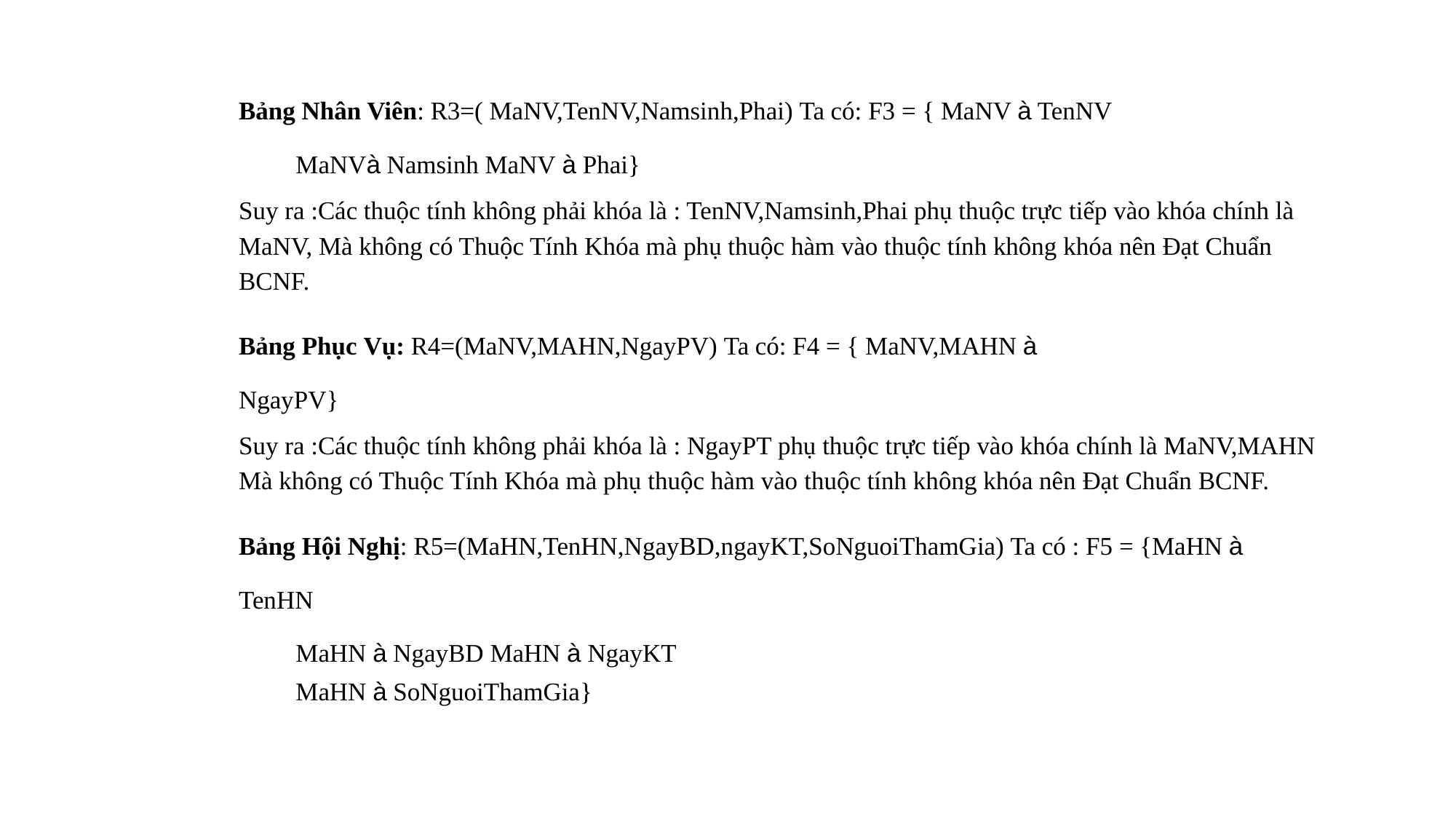

Bảng Nhân Viên: R3=( MaNV,TenNV,Namsinh,Phai) Ta có: F3 = { MaNV à TenNV
MaNVà Namsinh MaNV à Phai}
Suy ra :Các thuộc tính không phải khóa là : TenNV,Namsinh,Phai phụ thuộc trực tiếp vào khóa chính là MaNV, Mà không có Thuộc Tính Khóa mà phụ thuộc hàm vào thuộc tính không khóa nên Đạt Chuẩn BCNF.
Bảng Phục Vụ: R4=(MaNV,MAHN,NgayPV) Ta có: F4 = { MaNV,MAHN à NgayPV}
Suy ra :Các thuộc tính không phải khóa là : NgayPT phụ thuộc trực tiếp vào khóa chính là MaNV,MAHN Mà không có Thuộc Tính Khóa mà phụ thuộc hàm vào thuộc tính không khóa nên Đạt Chuẩn BCNF.
Bảng Hội Nghị: R5=(MaHN,TenHN,NgayBD,ngayKT,SoNguoiThamGia) Ta có : F5 = {MaHN à TenHN
MaHN à NgayBD MaHN à NgayKT
MaHN à SoNguoiThamGia}